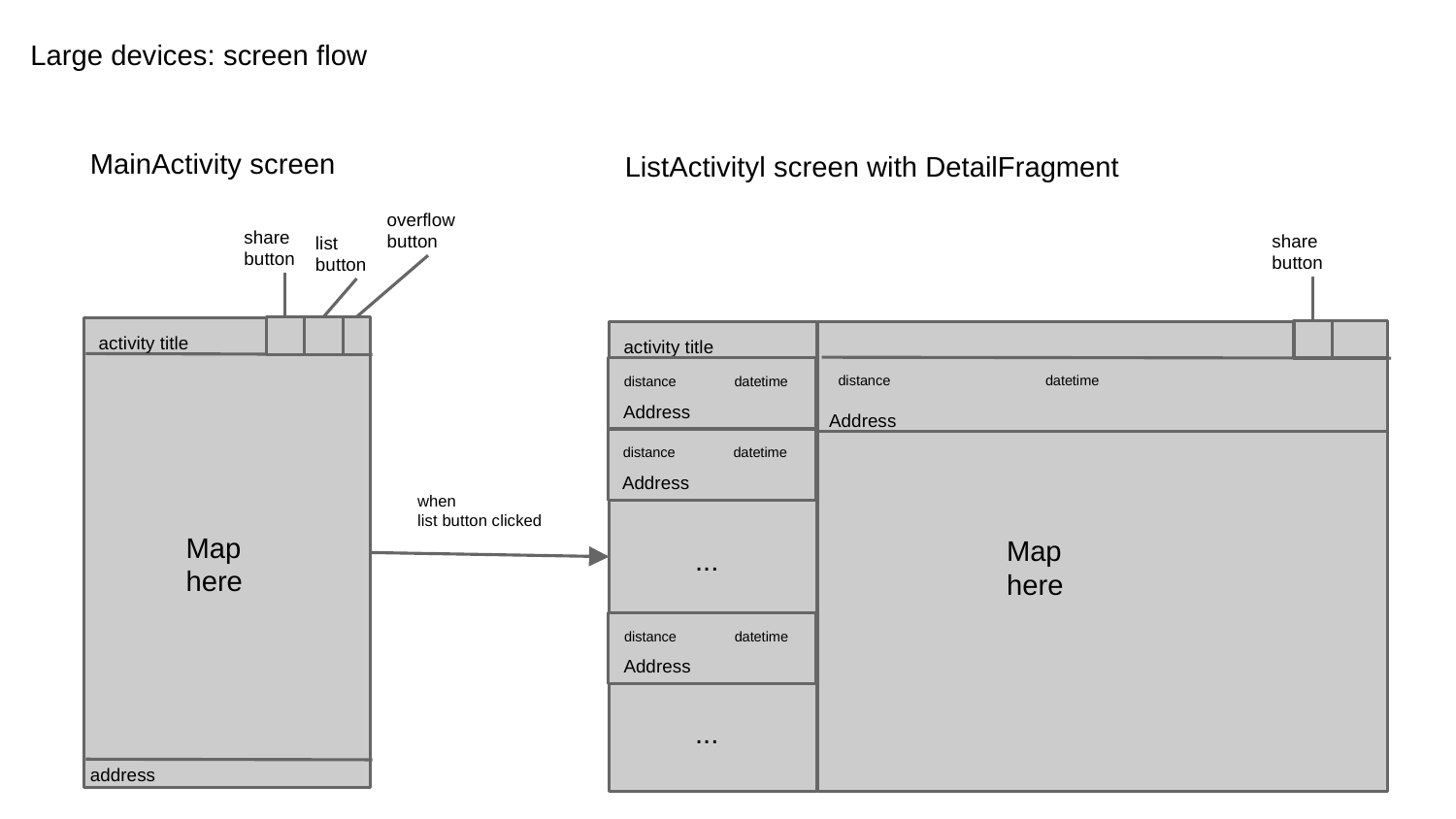

Large devices: screen flow
MainActivity screen
ListActivityl screen with DetailFragment
overflow
button
share
button
share
button
list
button
activity title

activity title

distance                                        datetime

distance               datetime
Address
Address

distance               datetime
Address
when
list button clicked
Map
here
Map
here
...

distance               datetime
Address
...
address